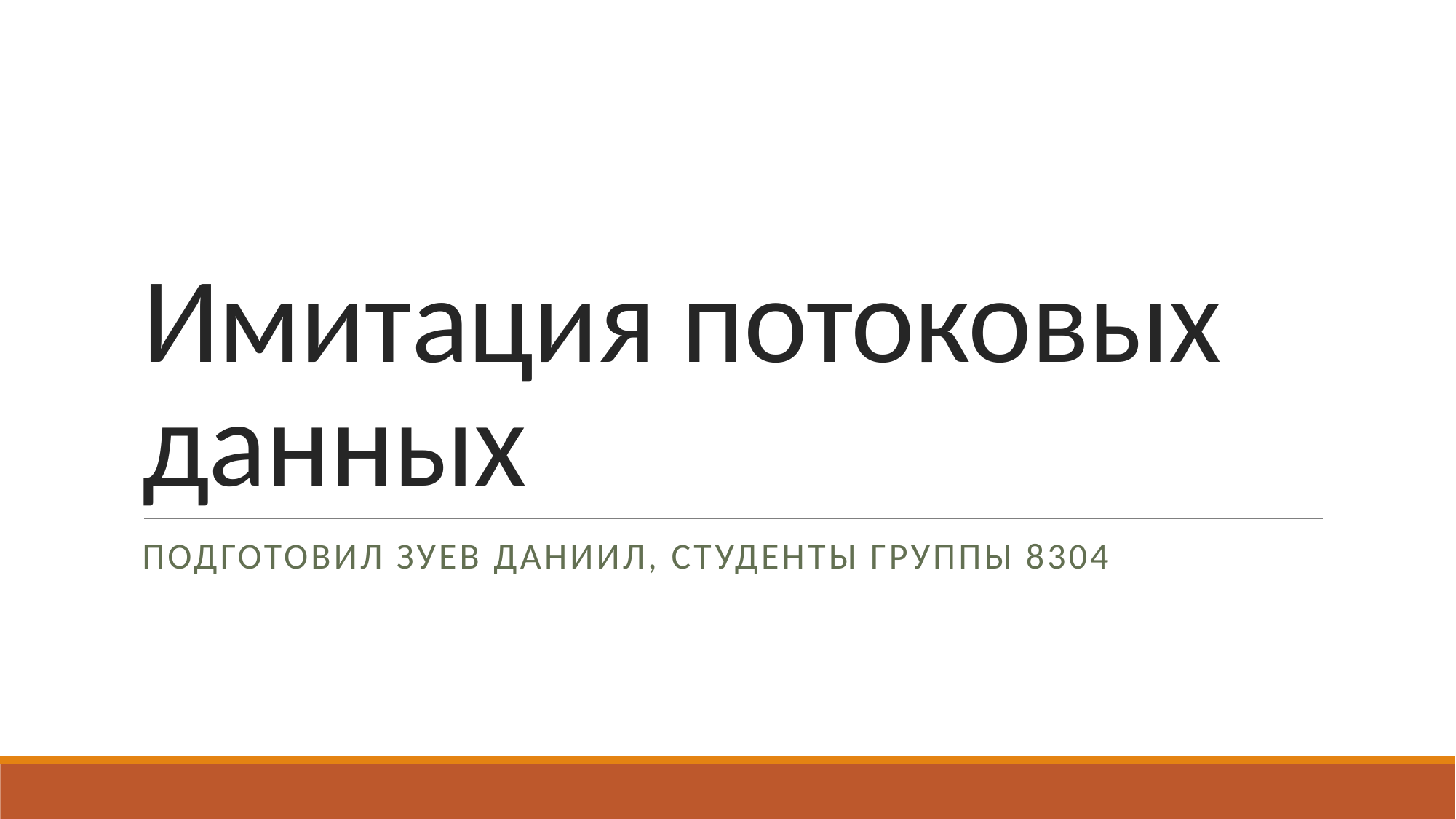

# Имитация потоковых данных
Подготовил Зуев Даниил, студенты группы 8304